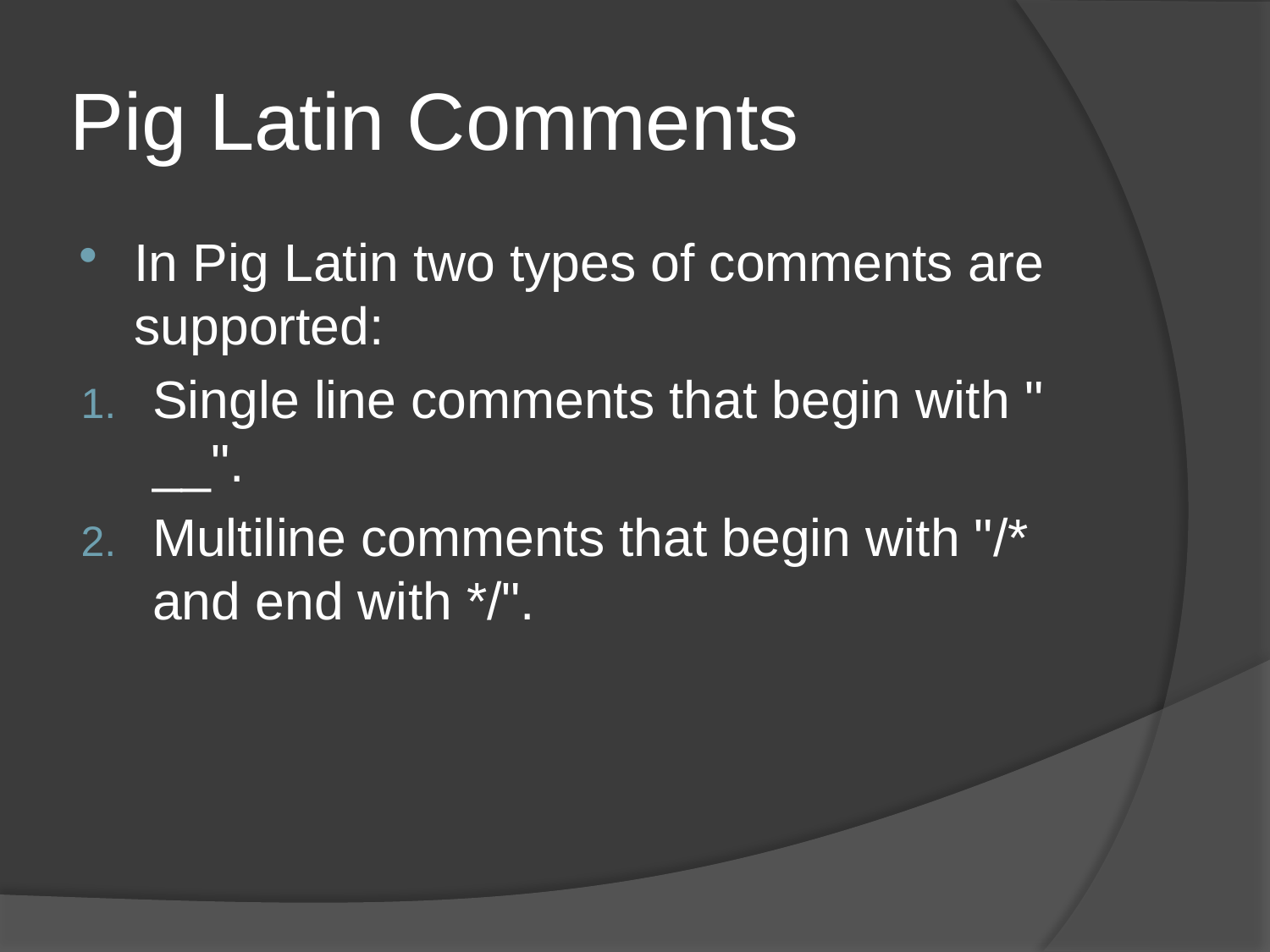

# Pig Latin Comments
In Pig Latin two types of comments are supported:
Single line comments that begin with " __".
Multiline comments that begin with "/* and end with */".